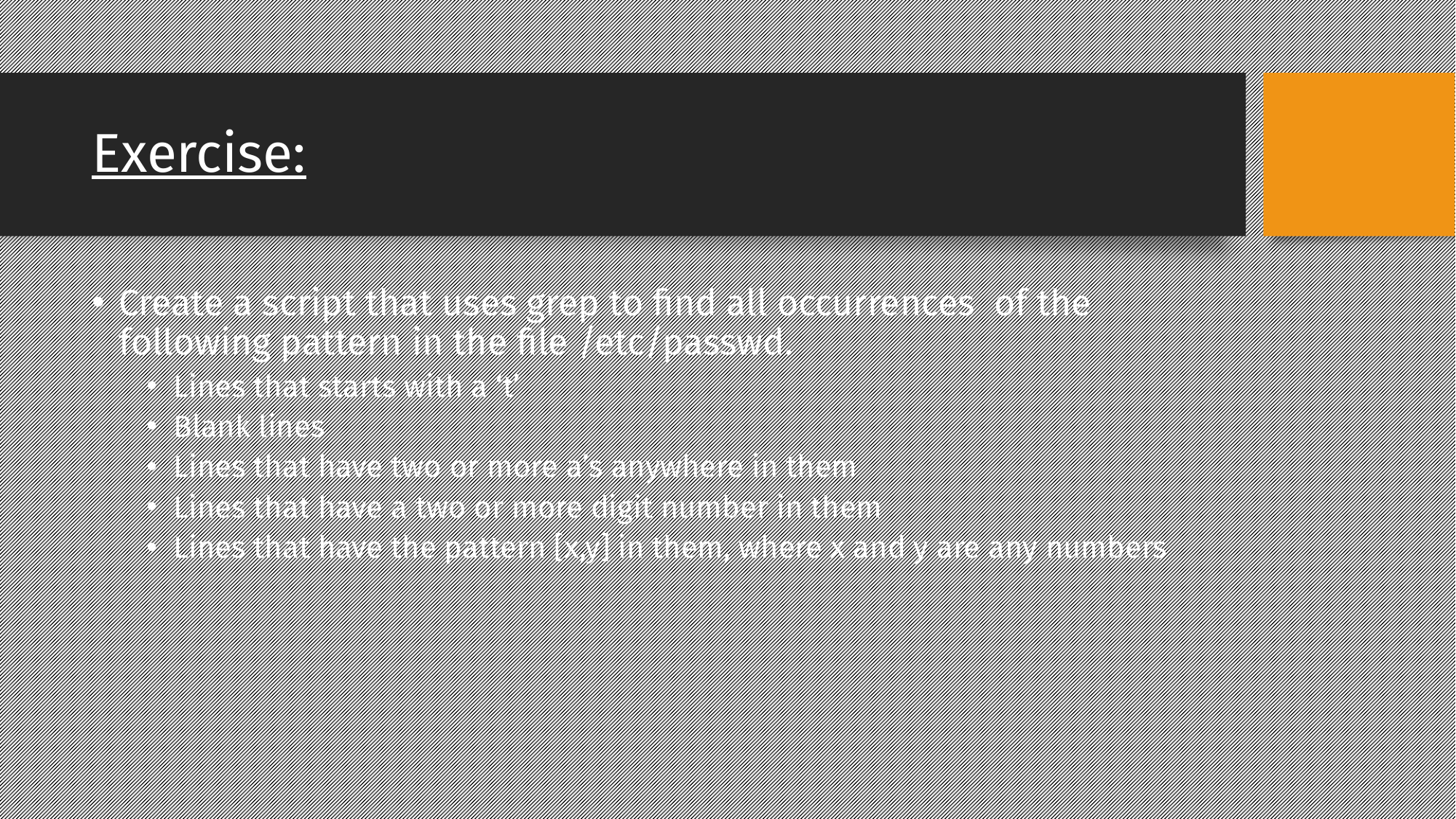

Exercise:
Create a script that uses grep to find all occurrences  of the following pattern in the file /etc/passwd.
Lines that starts with a ‘t’
Blank lines
Lines that have two or more a’s anywhere in them
Lines that have a two or more digit number in them
Lines that have the pattern [x,y] in them, where x and y are any numbers